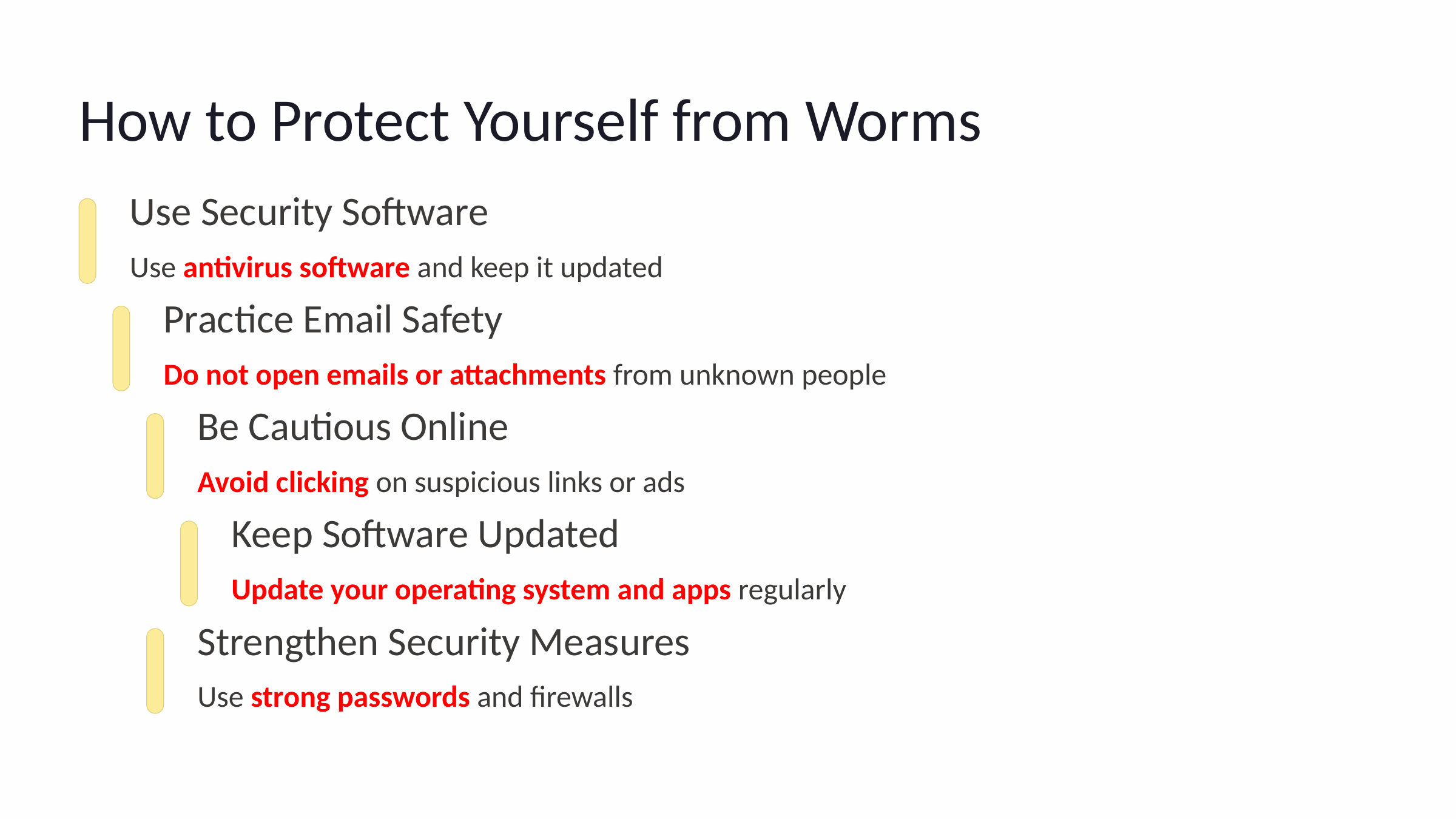

How to Protect Yourself from Worms

Use Security Software
Use antivirus software and keep it updated

Practice Email Safety
Do not open emails or attachments from unknown people

Be Cautious Online
Avoid clicking on suspicious links or ads

Keep Software Updated
Update your operating system and apps regularly

Strengthen Security Measures
Use strong passwords and firewalls